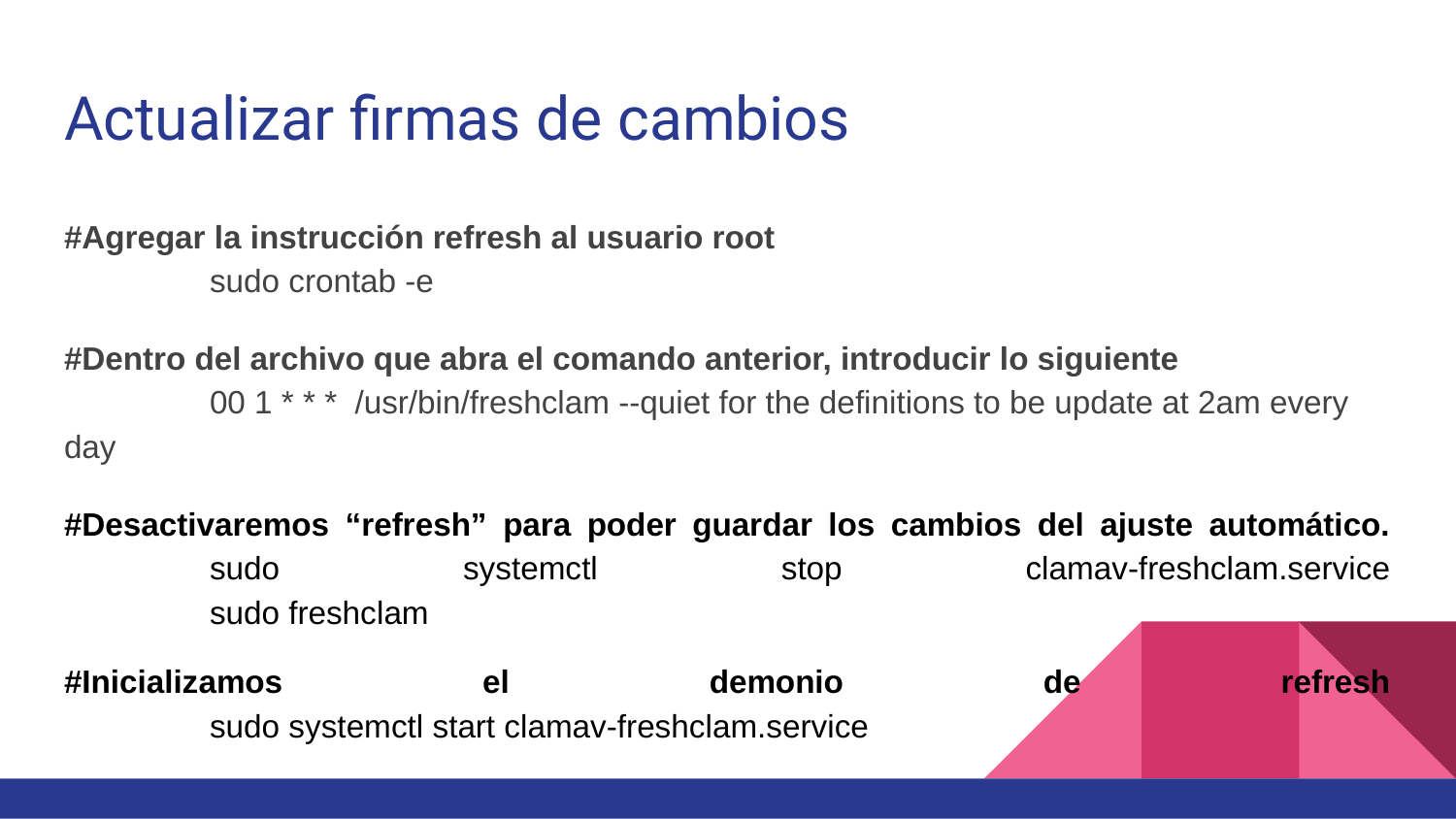

# Actualizar firmas de cambios
#Agregar la instrucción refresh al usuario root
	sudo crontab -e
#Dentro del archivo que abra el comando anterior, introducir lo siguiente
	00 1 * * *  /usr/bin/freshclam --quiet for the definitions to be update at 2am every day
#Desactivaremos “refresh” para poder guardar los cambios del ajuste automático.
	sudo systemctl stop clamav-freshclam.service
	sudo freshclam
#Inicializamos el demonio de refresh
	sudo systemctl start clamav-freshclam.service